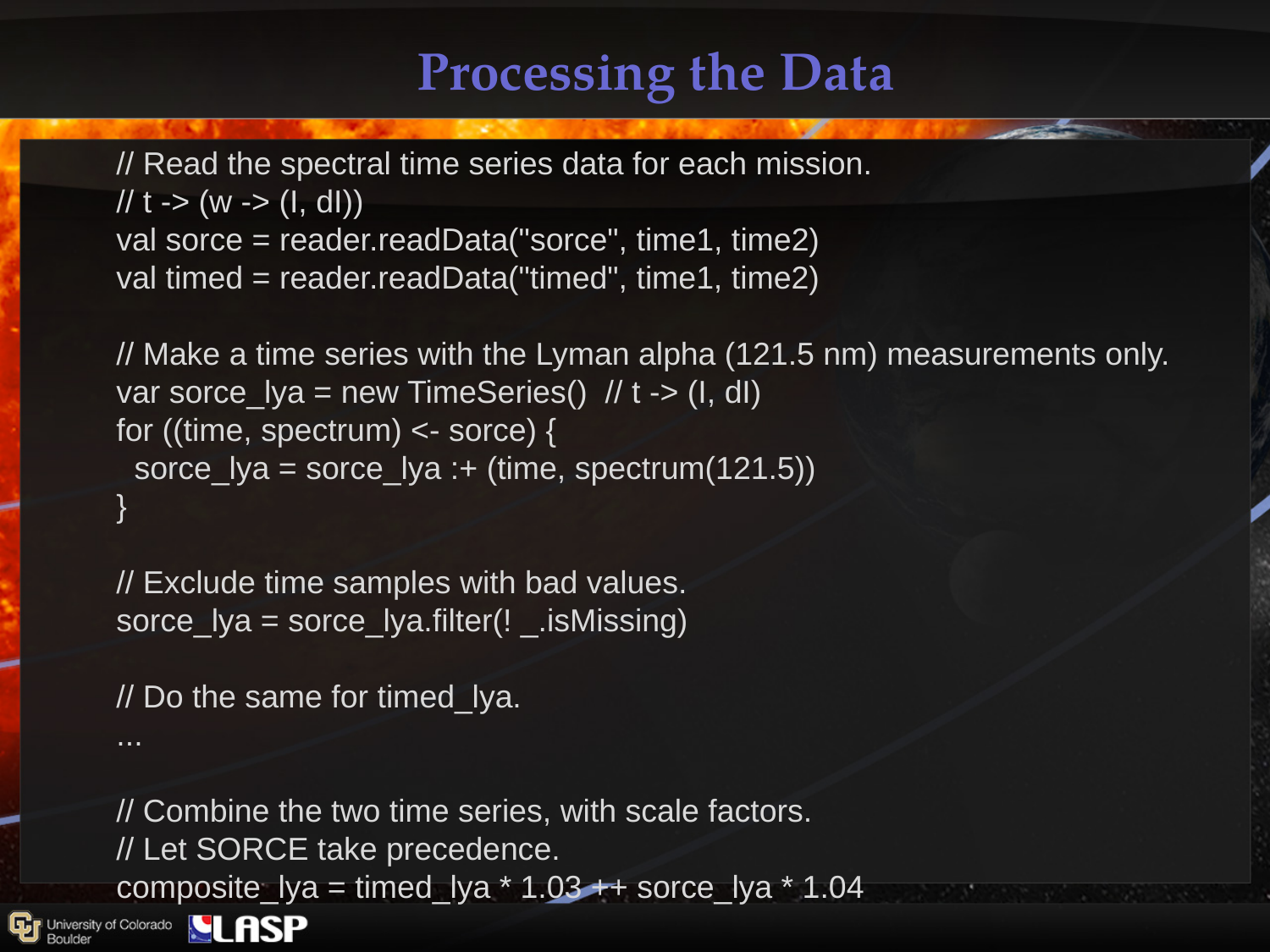

# Processing the Data
// Read the spectral time series data for each mission.
// t -> (w -> (I, dI))
val sorce = reader.readData("sorce", time1, time2)
val timed = reader.readData("timed", time1, time2)

// Make a time series with the Lyman alpha (121.5 nm) measurements only.
var sorce_lya = new TimeSeries()  // t -> (I, dI)
for ((time, spectrum) <- sorce) {
  sorce_lya = sorce_lya :+ (time, spectrum(121.5))
}

// Exclude time samples with bad values.
sorce_lya = sorce_lya.filter(! _.isMissing)

// Do the same for timed_lya.
...

// Combine the two time series, with scale factors.
// Let SORCE take precedence.
composite_lya = timed_lya * 1.03 ++ sorce_lya * 1.04